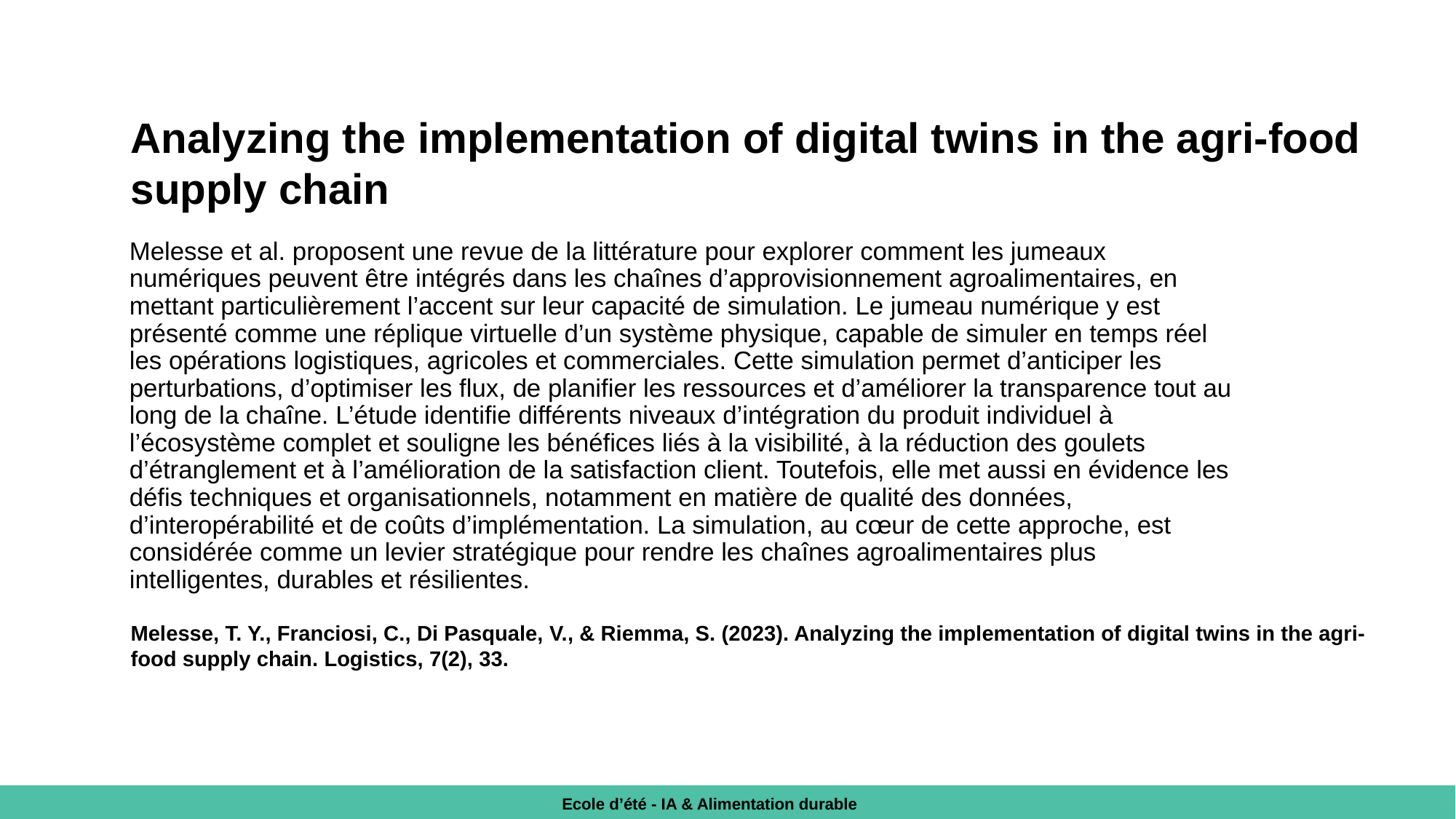

Analyzing the implementation of digital twins in the agri-food supply chain
Melesse et al. proposent une revue de la littérature pour explorer comment les jumeaux numériques peuvent être intégrés dans les chaînes d’approvisionnement agroalimentaires, en mettant particulièrement l’accent sur leur capacité de simulation. Le jumeau numérique y est présenté comme une réplique virtuelle d’un système physique, capable de simuler en temps réel les opérations logistiques, agricoles et commerciales. Cette simulation permet d’anticiper les perturbations, d’optimiser les flux, de planifier les ressources et d’améliorer la transparence tout au long de la chaîne. L’étude identifie différents niveaux d’intégration du produit individuel à l’écosystème complet et souligne les bénéfices liés à la visibilité, à la réduction des goulets d’étranglement et à l’amélioration de la satisfaction client. Toutefois, elle met aussi en évidence les défis techniques et organisationnels, notamment en matière de qualité des données, d’interopérabilité et de coûts d’implémentation. La simulation, au cœur de cette approche, est considérée comme un levier stratégique pour rendre les chaînes agroalimentaires plus intelligentes, durables et résilientes.
Melesse, T. Y., Franciosi, C., Di Pasquale, V., & Riemma, S. (2023). Analyzing the implementation of digital twins in the agri-food supply chain. Logistics, 7(2), 33.

Ecole d’été - IA & Alimentation durable